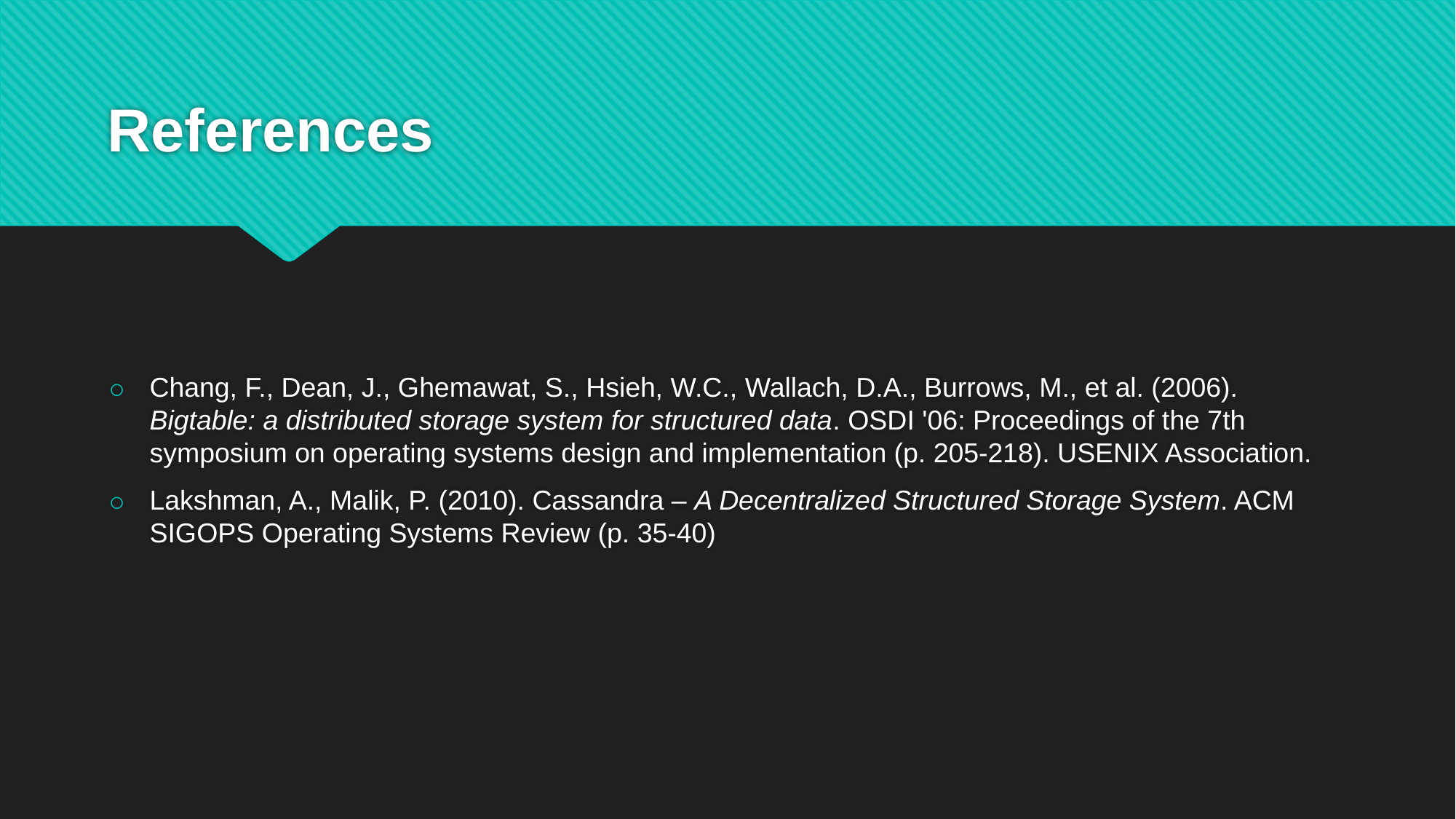

# References
Chang, F., Dean, J., Ghemawat, S., Hsieh, W.C., Wallach, D.A., Burrows, M., et al. (2006). Bigtable: a distributed storage system for structured data. OSDI '06: Proceedings of the 7th symposium on operating systems design and implementation (p. 205-218). USENIX Association.
Lakshman, A., Malik, P. (2010). Cassandra – A Decentralized Structured Storage System. ACM SIGOPS Operating Systems Review (p. 35-40)